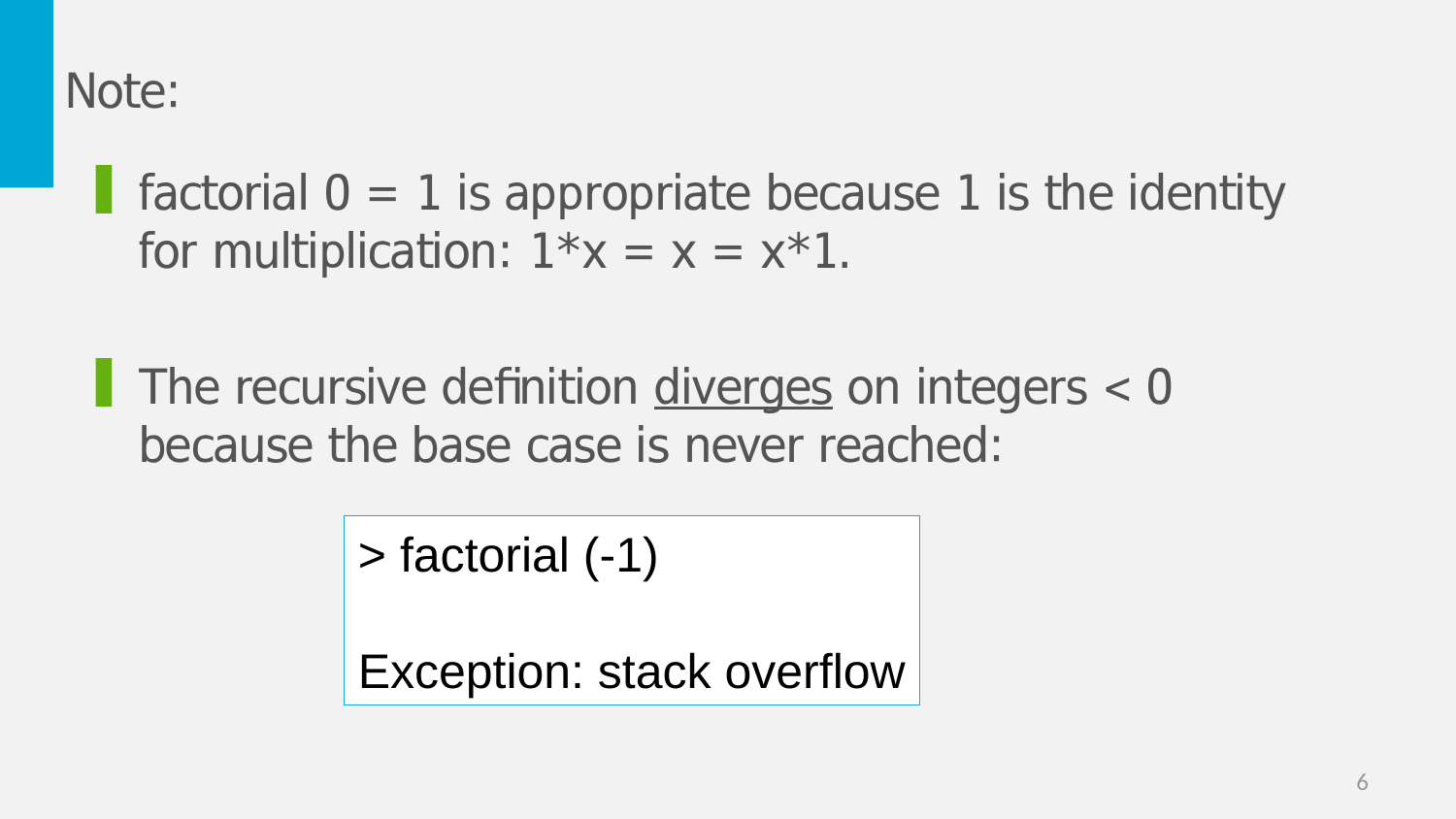

Note:
factorial 0 = 1 is appropriate because 1 is the identity for multiplication: 1*x = x = x*1.

The recursive definition diverges on integers < 0 because the base case is never reached:
> factorial (-1)

Exception: stack overflow
6